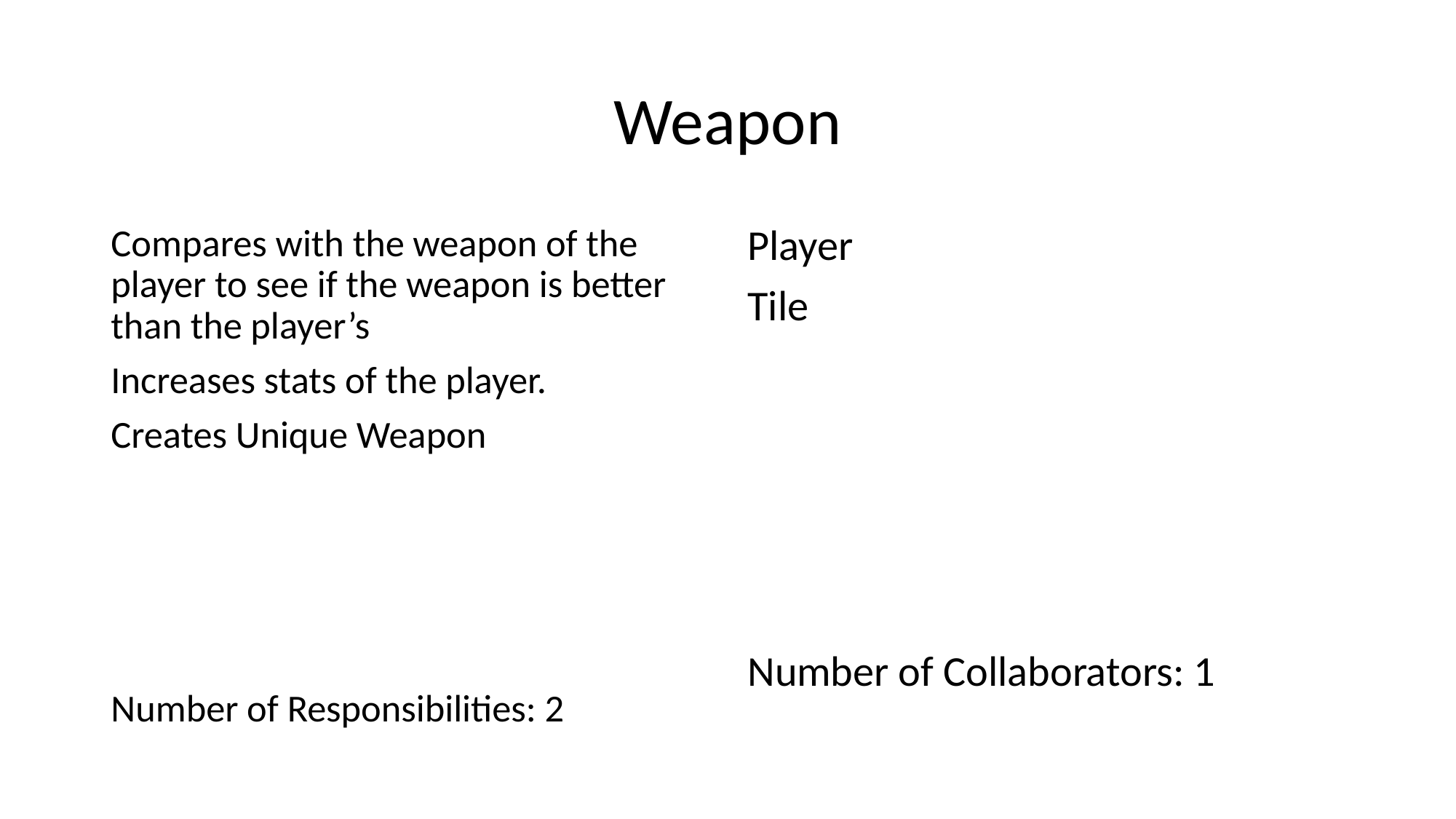

# Weapon
Compares with the weapon of the player to see if the weapon is better than the player’s
Increases stats of the player.
Creates Unique Weapon

Number of Responsibilities: 2
Player
Tile

Number of Collaborators: 1